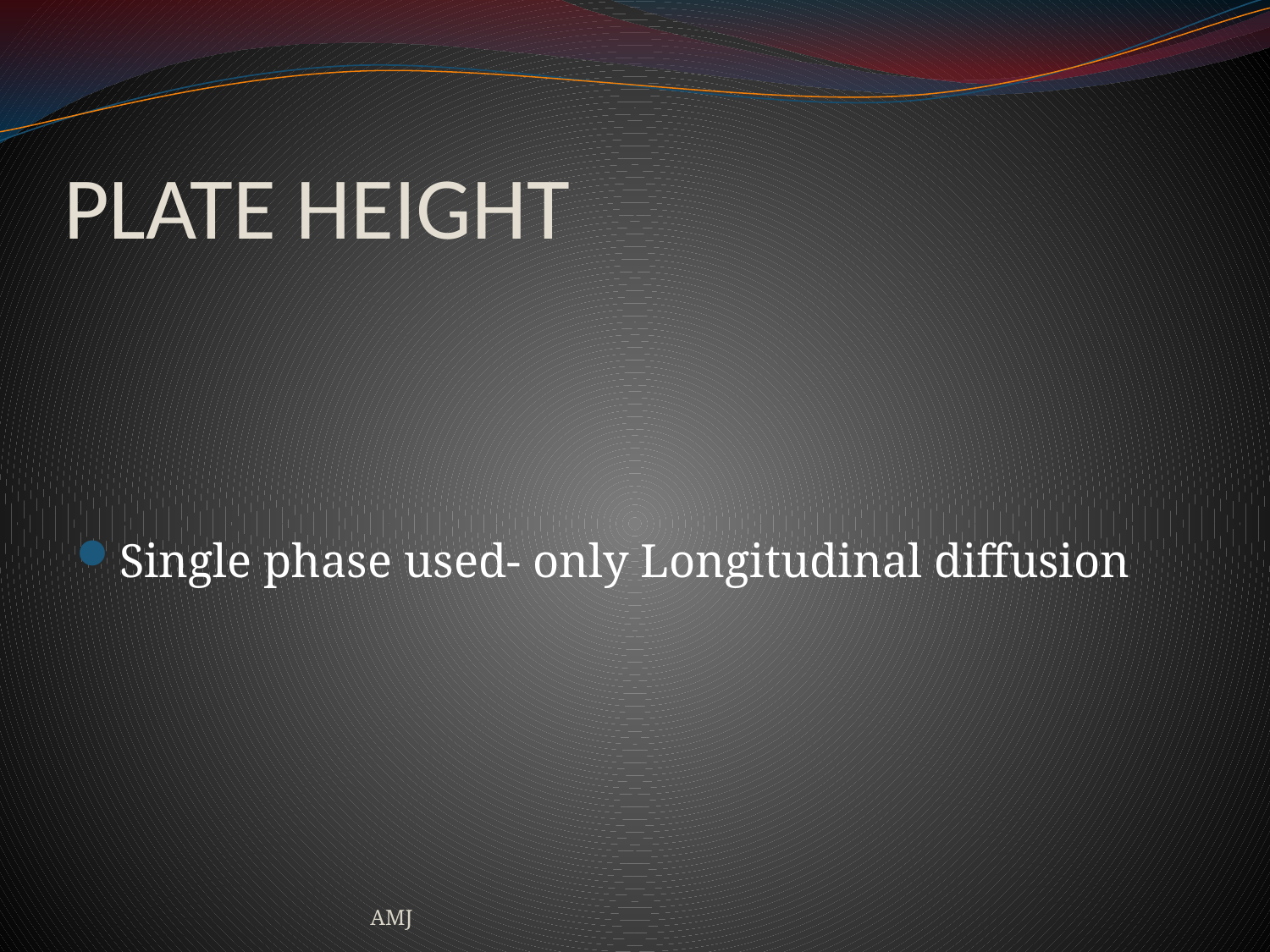

# PLATE HEIGHT

Single phase used- only Longitudinal diffusion
AMJ